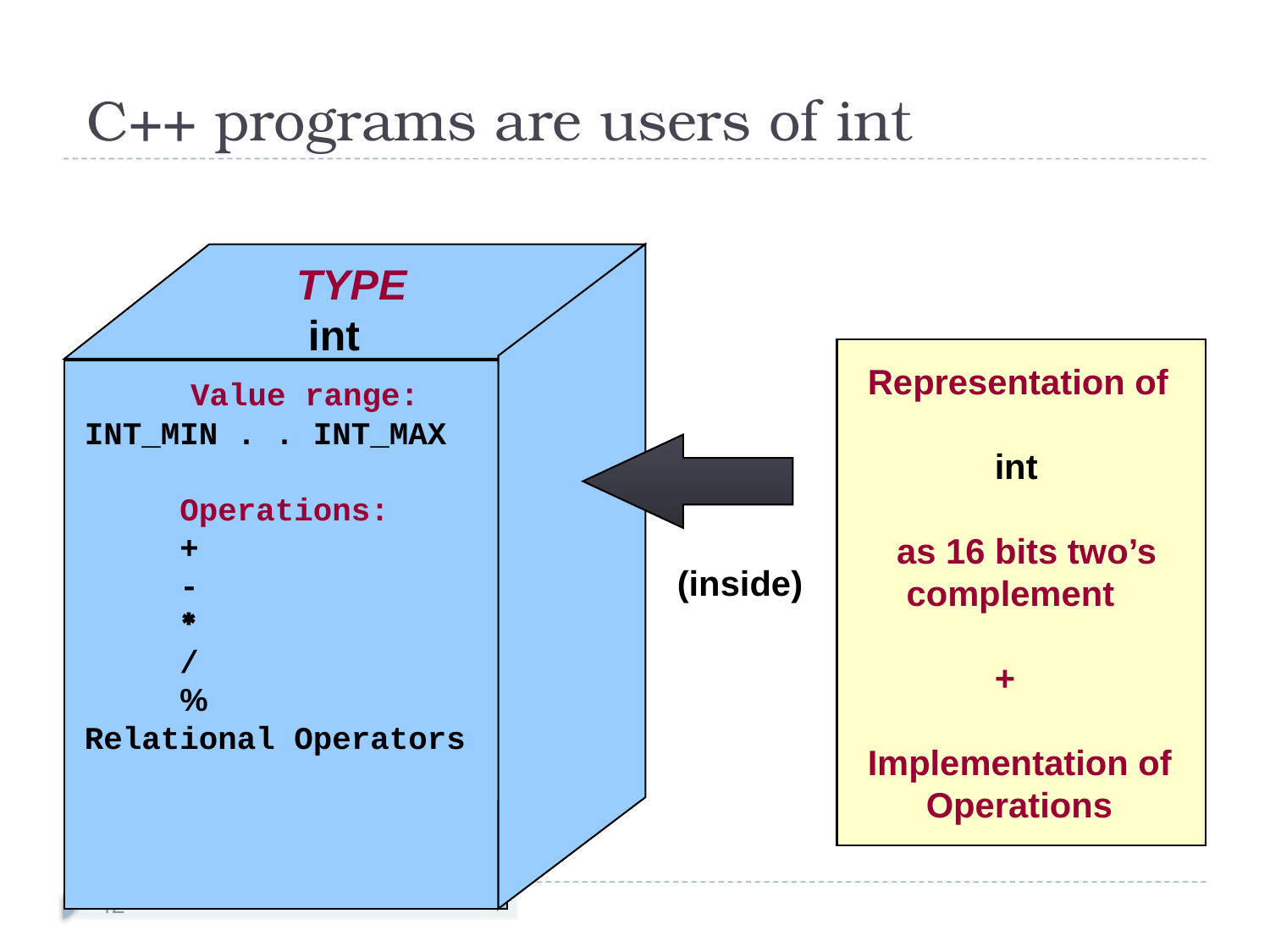

# C++ programs are users of int

TYPE
 int

Representation of

	int

   as 16 bits two’s
    complement

	+

Implementation of
      Operations

     Value range:
INT_MIN . . INT_MAX

     Operations:
     +
     -
     *
     /
     %
Relational Operators

(inside)
42